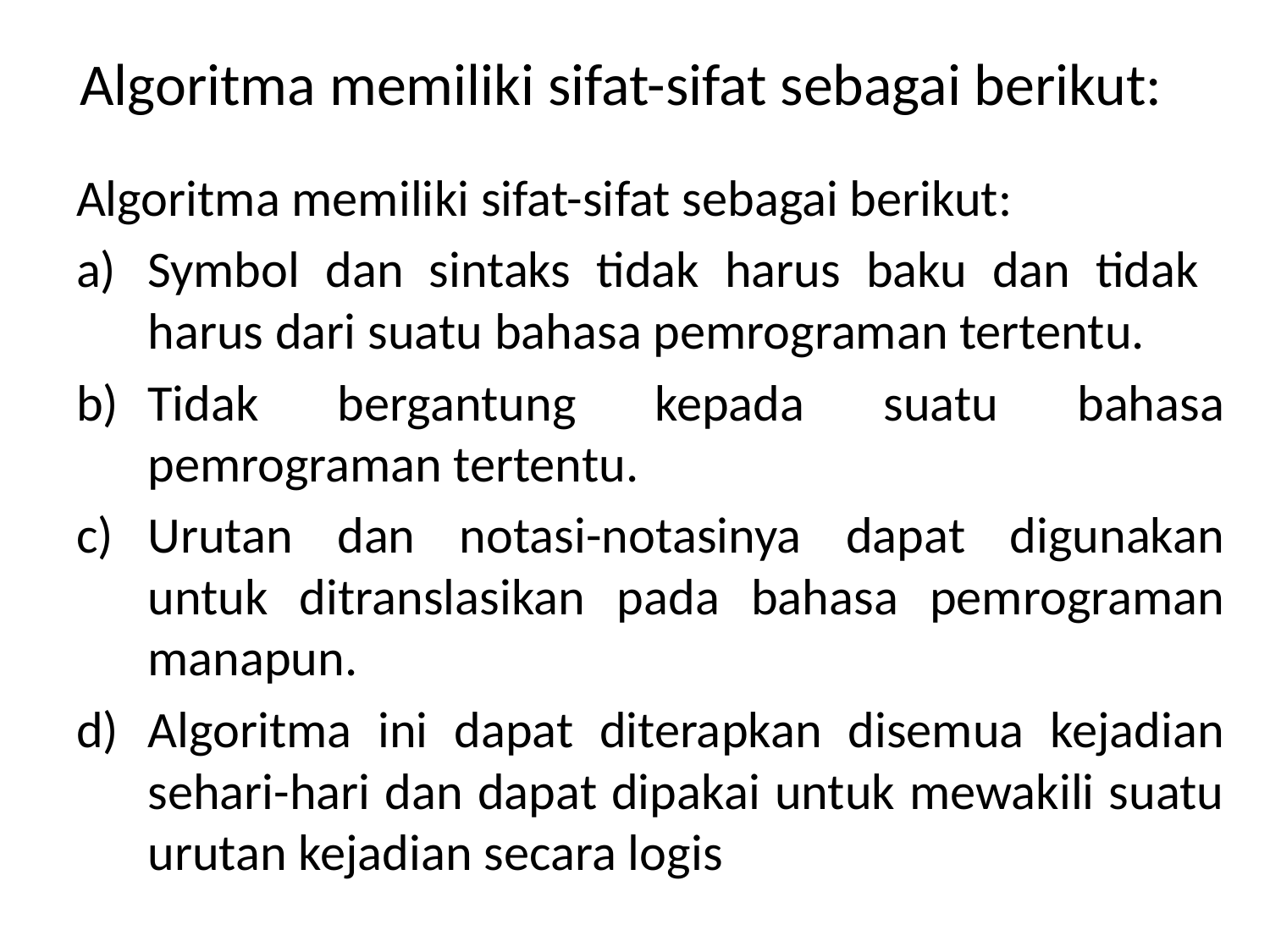

# Algoritma memiliki sifat-sifat sebagai berikut:
Algoritma memiliki sifat-sifat sebagai berikut:
Symbol dan sintaks tidak harus baku dan tidak  harus dari suatu bahasa pemrograman tertentu.
Tidak bergantung kepada suatu bahasa pemrograman tertentu.
Urutan dan notasi-notasinya dapat digunakan untuk ditranslasikan pada bahasa pemrograman manapun.
Algoritma ini dapat diterapkan disemua kejadian sehari-hari dan dapat dipakai untuk mewakili suatu urutan kejadian secara logis